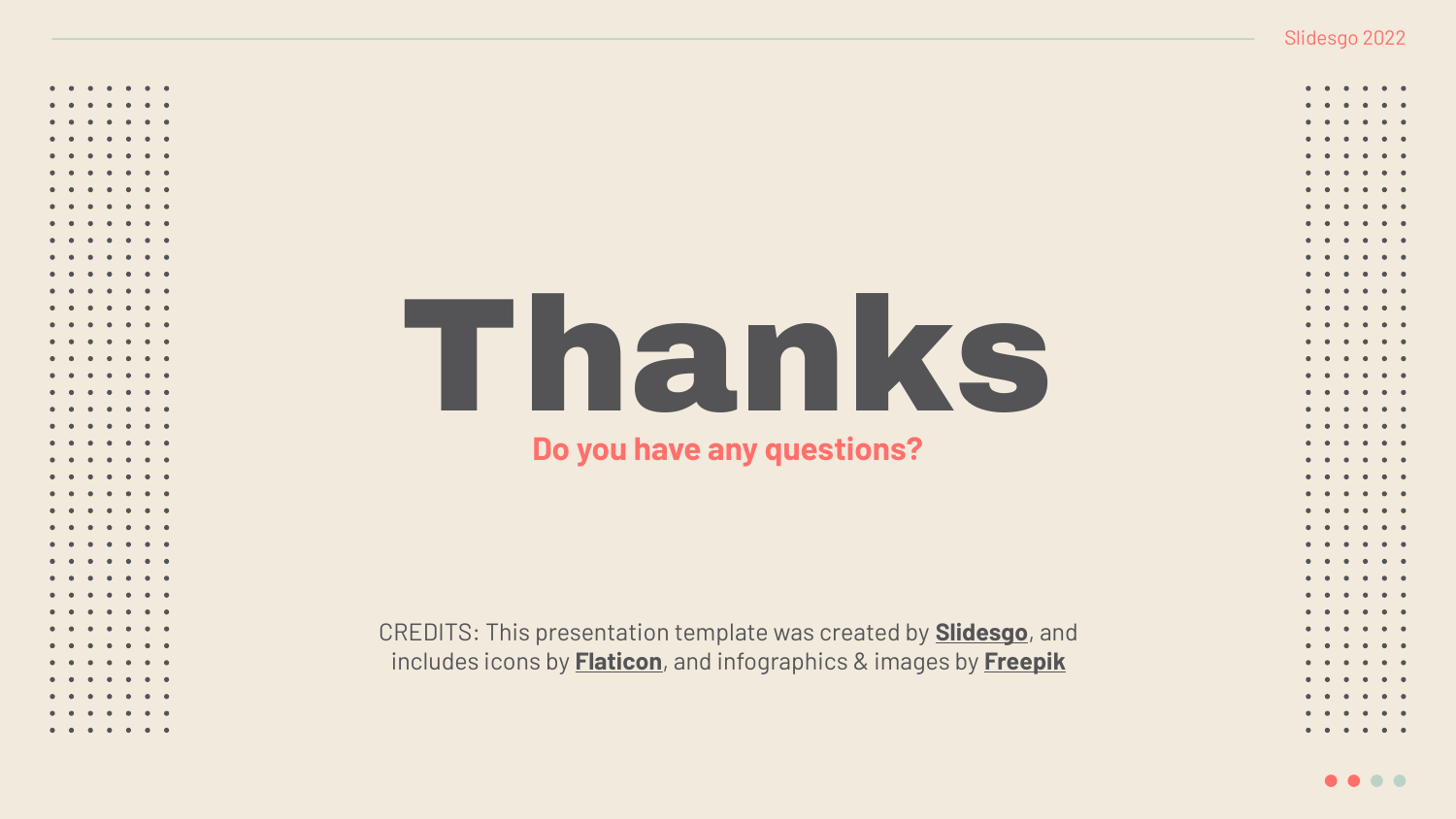

Slidesgo 2022
# Thanks
Do you have any questions?